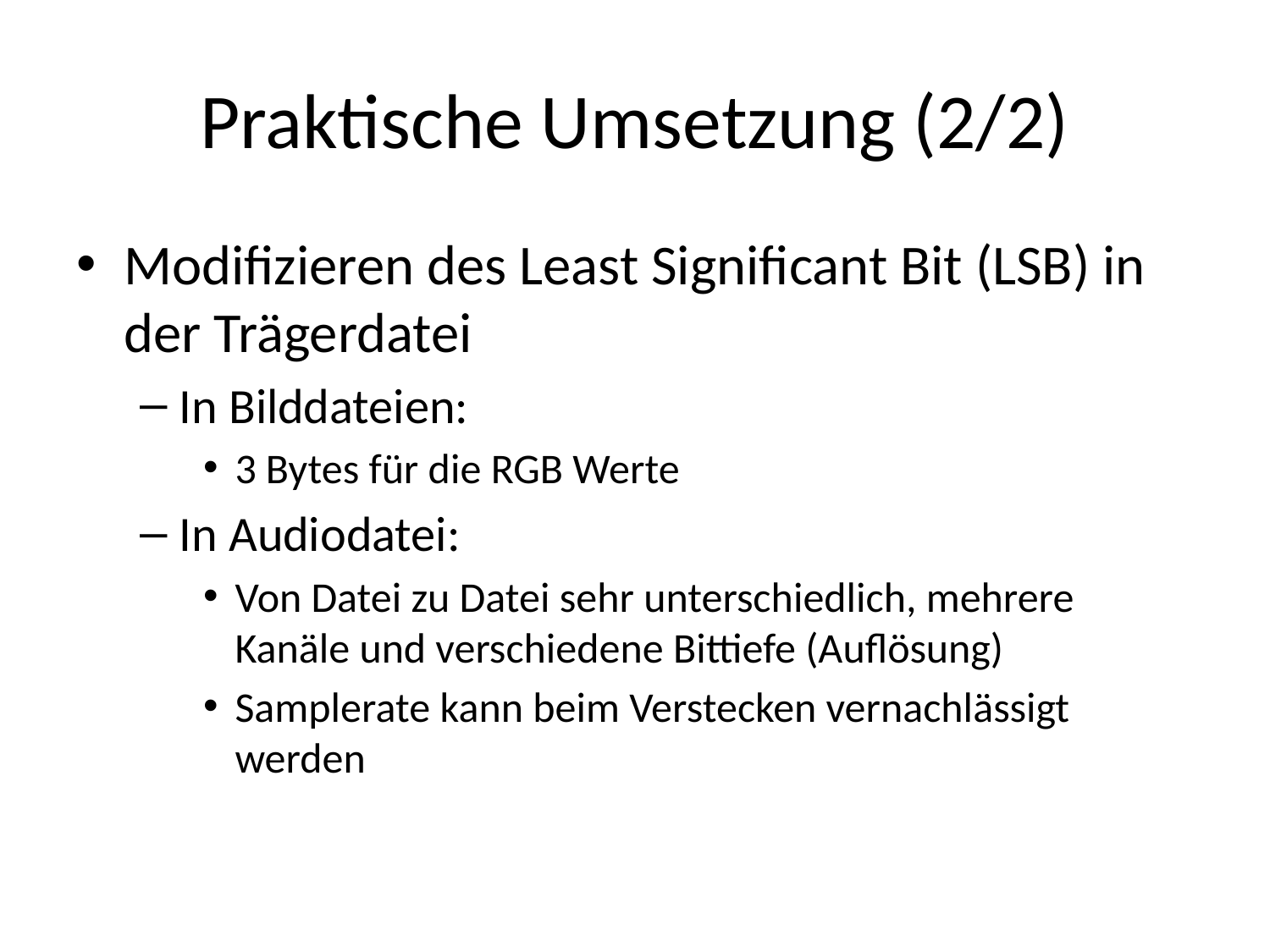

# Praktische Umsetzung (2/2)
Modifizieren des Least Significant Bit (LSB) in der Trägerdatei
In Bilddateien:
3 Bytes für die RGB Werte
In Audiodatei:
Von Datei zu Datei sehr unterschiedlich, mehrere Kanäle und verschiedene Bittiefe (Auflösung)
Samplerate kann beim Verstecken vernachlässigt werden